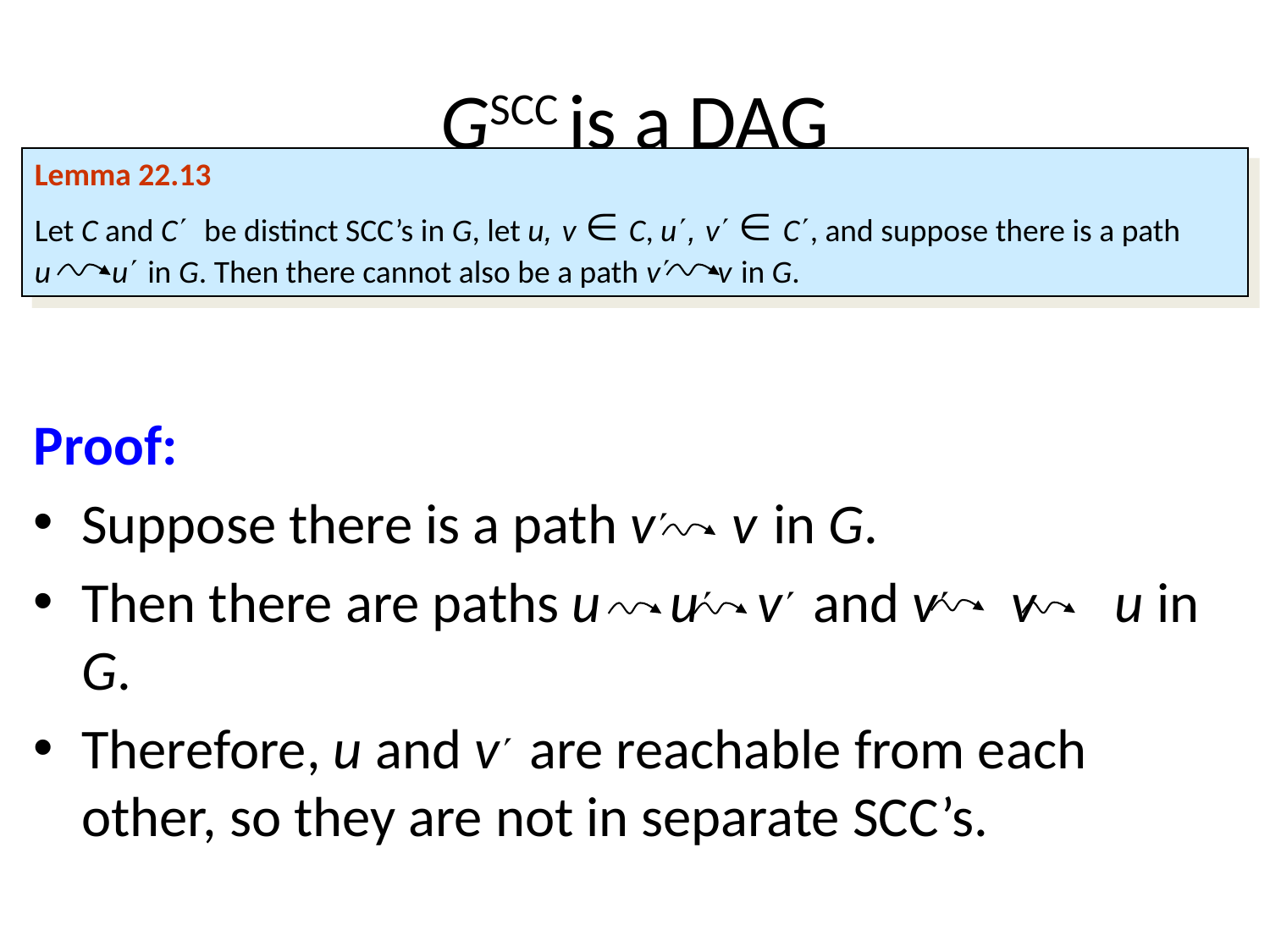

# GSCC is a DAG
Lemma 22.13
Let C and C′  be distinct SCC’s in G, let u, v ∈ C, u′, v′ ∈ C′, and suppose there is a path
u        u′ in G. Then there cannot also be a path v′      v in G.

Proof:
Suppose there is a path v′    v in G.
Then there are paths u     u′    v′ and v′     v     u in G.
Therefore, u and v′ are reachable from each other, so they are not in separate SCC’s.